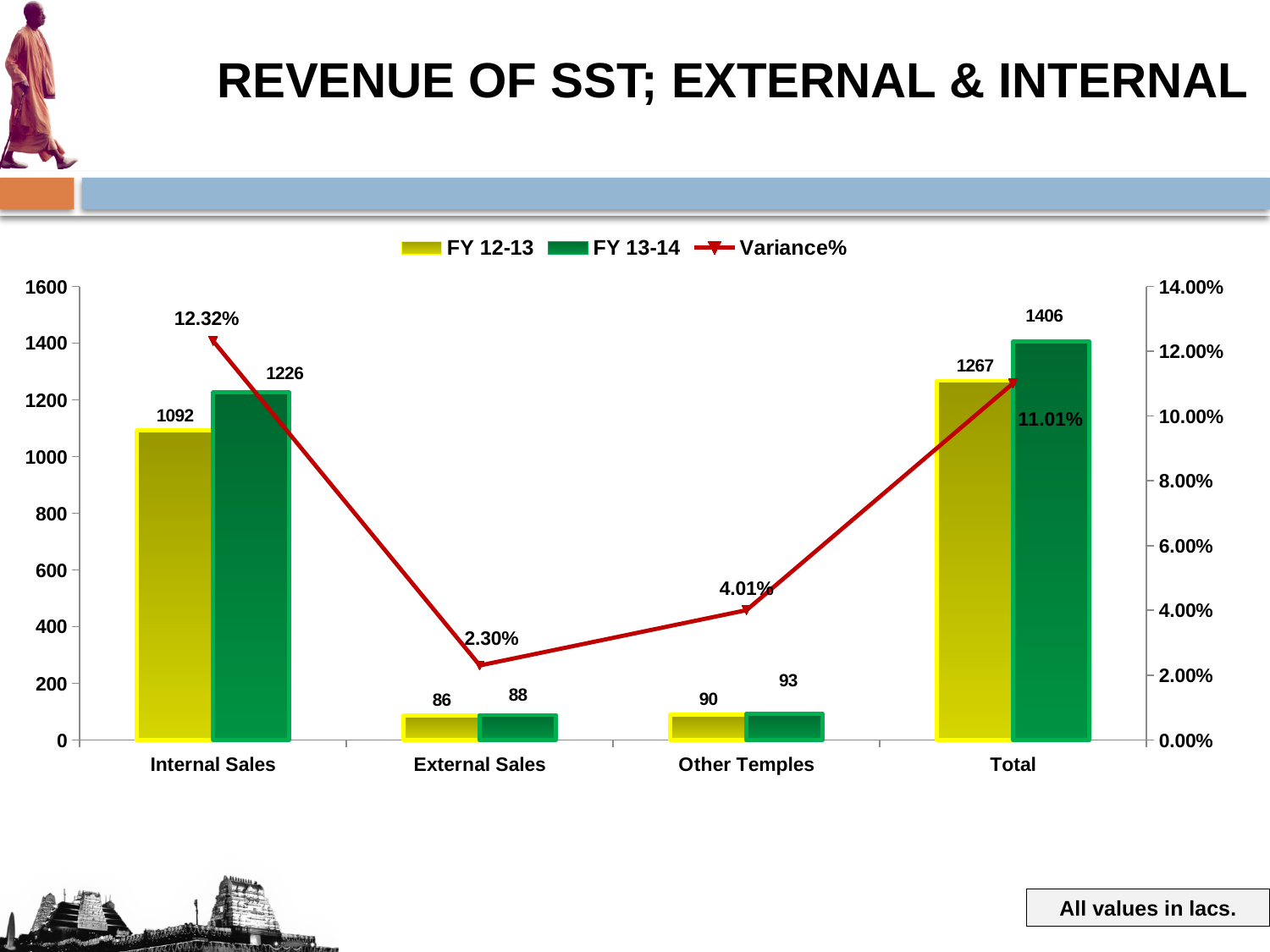

REVENUE OF SST; EXTERNAL & INTERNAL

### Chart

| Category | FY 12-13 | FY 13-14 | Variance% |
|---|---|---|---|
| Internal Sales | 1091.75 | 1226.21 | 0.12316006411724299 |
| External Sales | 86.1 | 88.08 | 0.022996515679442556 |
| Other Temples | 89.63 | 93.22000000000001 | 0.04005355349771302 |
| Total | 1266.83 | 1406.3000000000002 | 0.11009369844414818 |
All values in lacs.